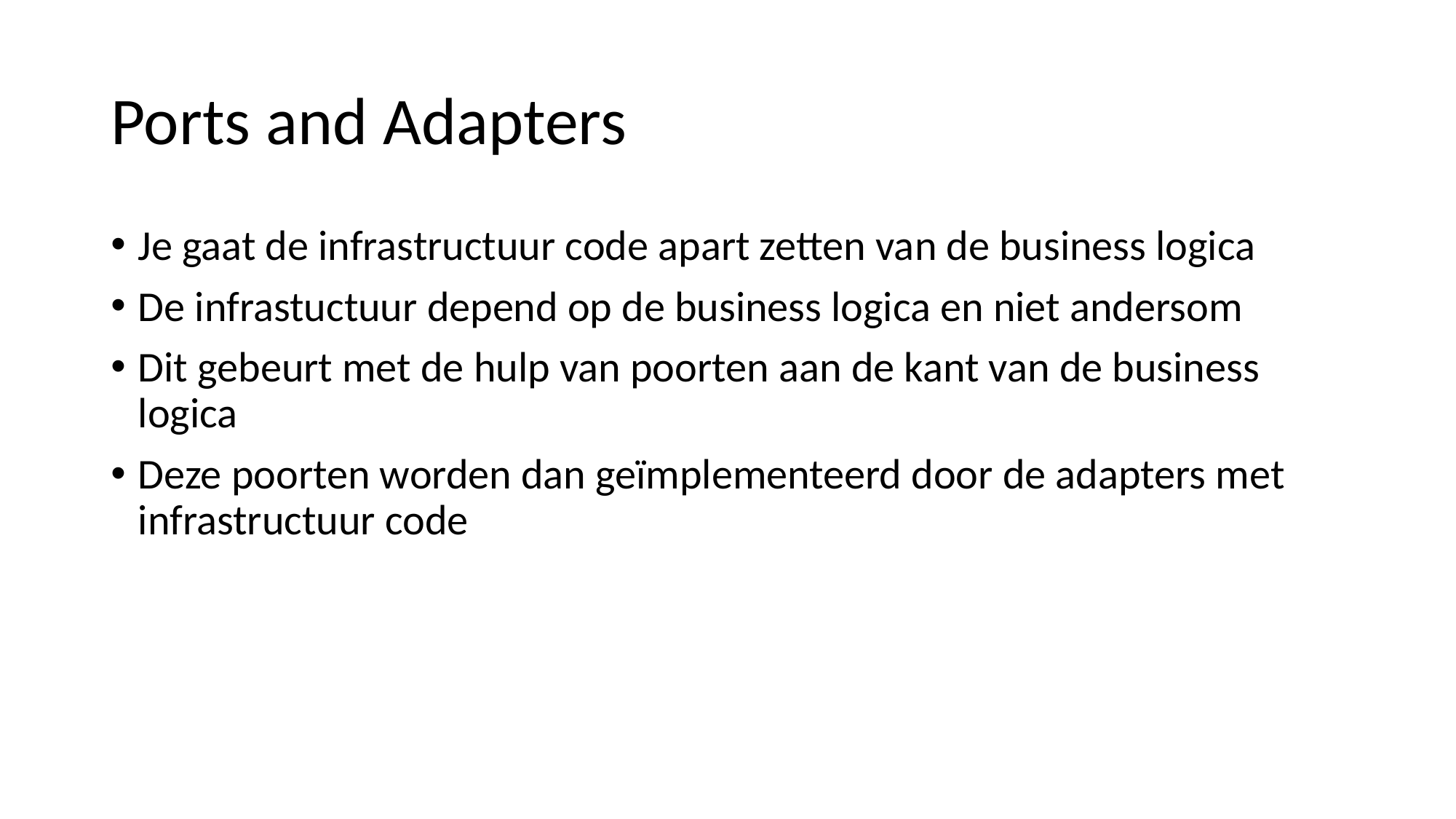

# Ports and Adapters
Je gaat de infrastructuur code apart zetten van de business logica
De infrastuctuur depend op de business logica en niet andersom
Dit gebeurt met de hulp van poorten aan de kant van de business logica
Deze poorten worden dan geïmplementeerd door de adapters met infrastructuur code